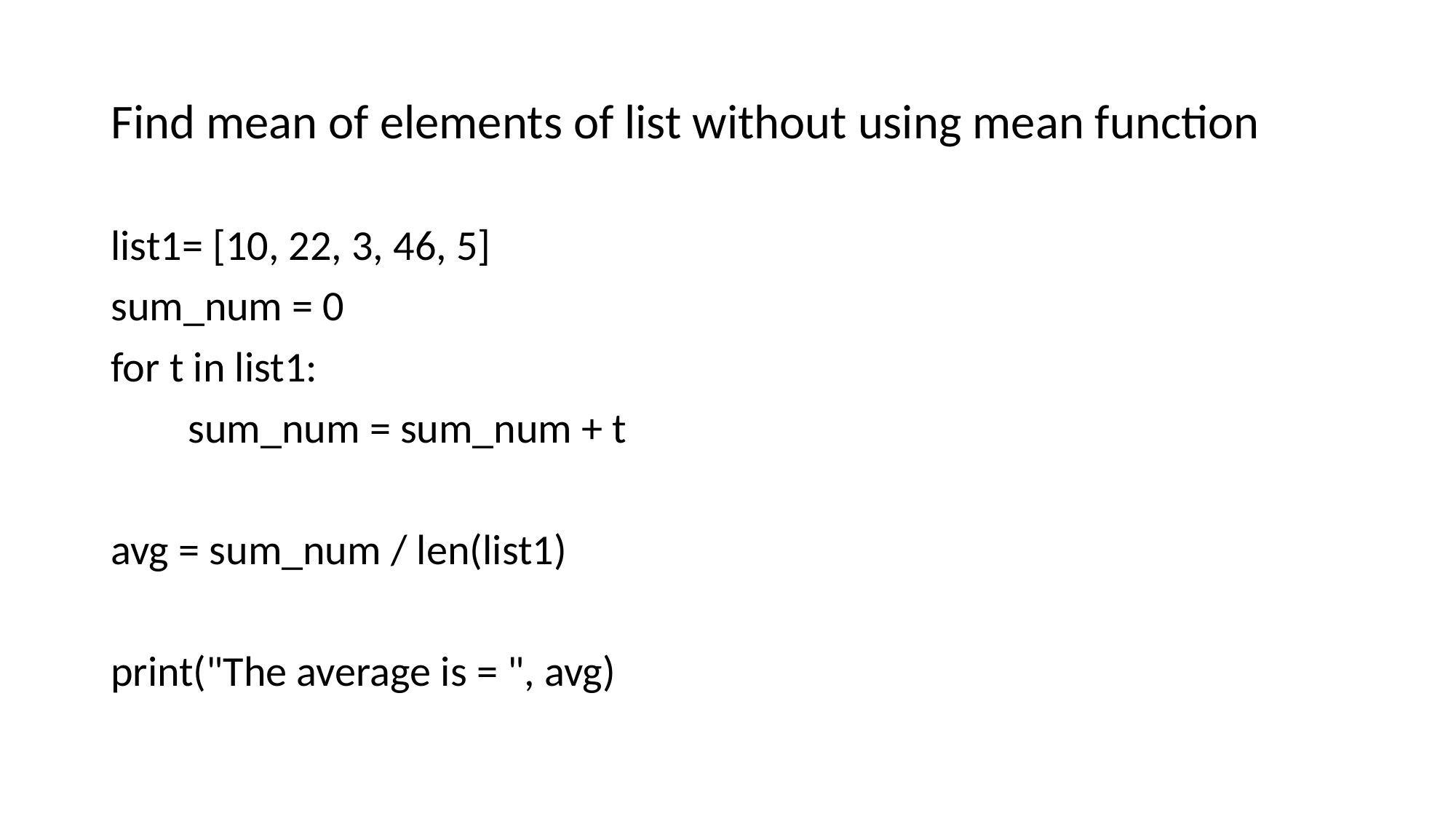

# Find mean of elements of list without using mean function
list1= [10, 22, 3, 46, 5]
sum_num = 0
for t in list1:
        sum_num = sum_num + t

avg = sum_num / len(list1)

print("The average is = ", avg)